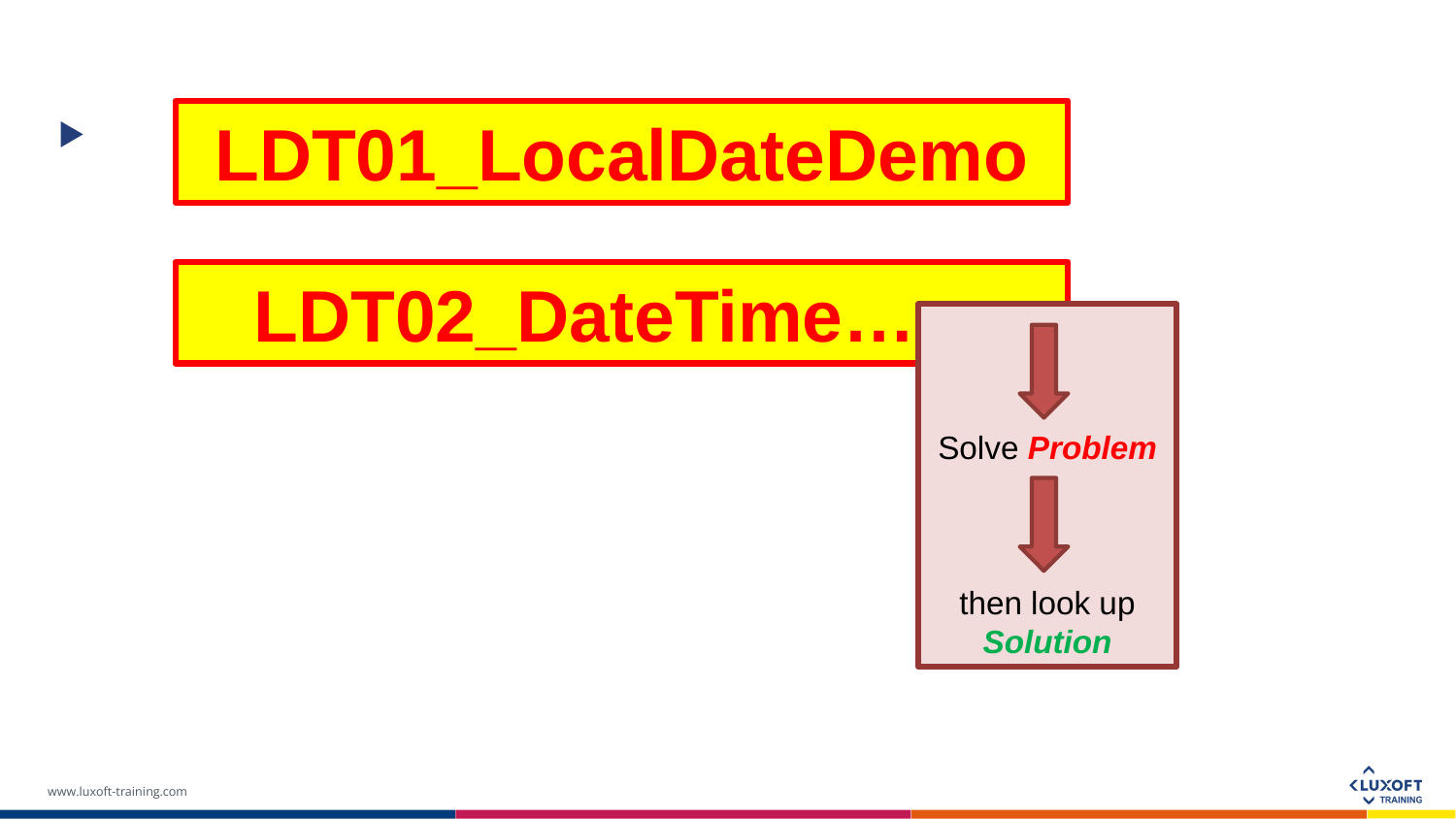

LDT01_LocalDateDemo

LDT02_DateTime……

Solve Problem

then look up
Solution